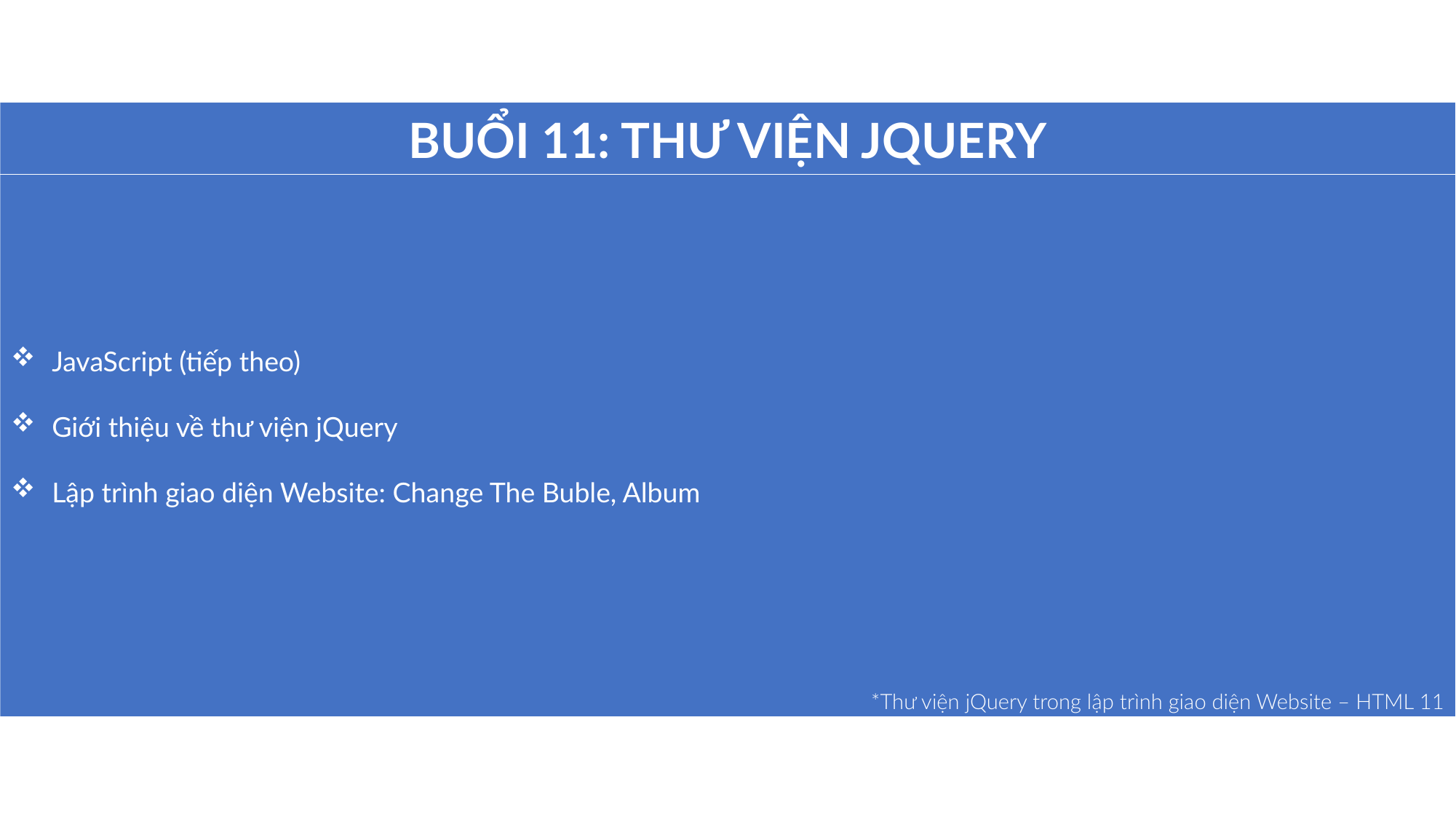

JavaScript (tiếp theo)
Giới thiệu về thư viện jQuery
Lập trình giao diện Website: Change The Buble, Album
BUỔI 11: THƯ VIỆN JQUERY
*Thư viện jQuery trong lập trình giao diện Website – HTML 11